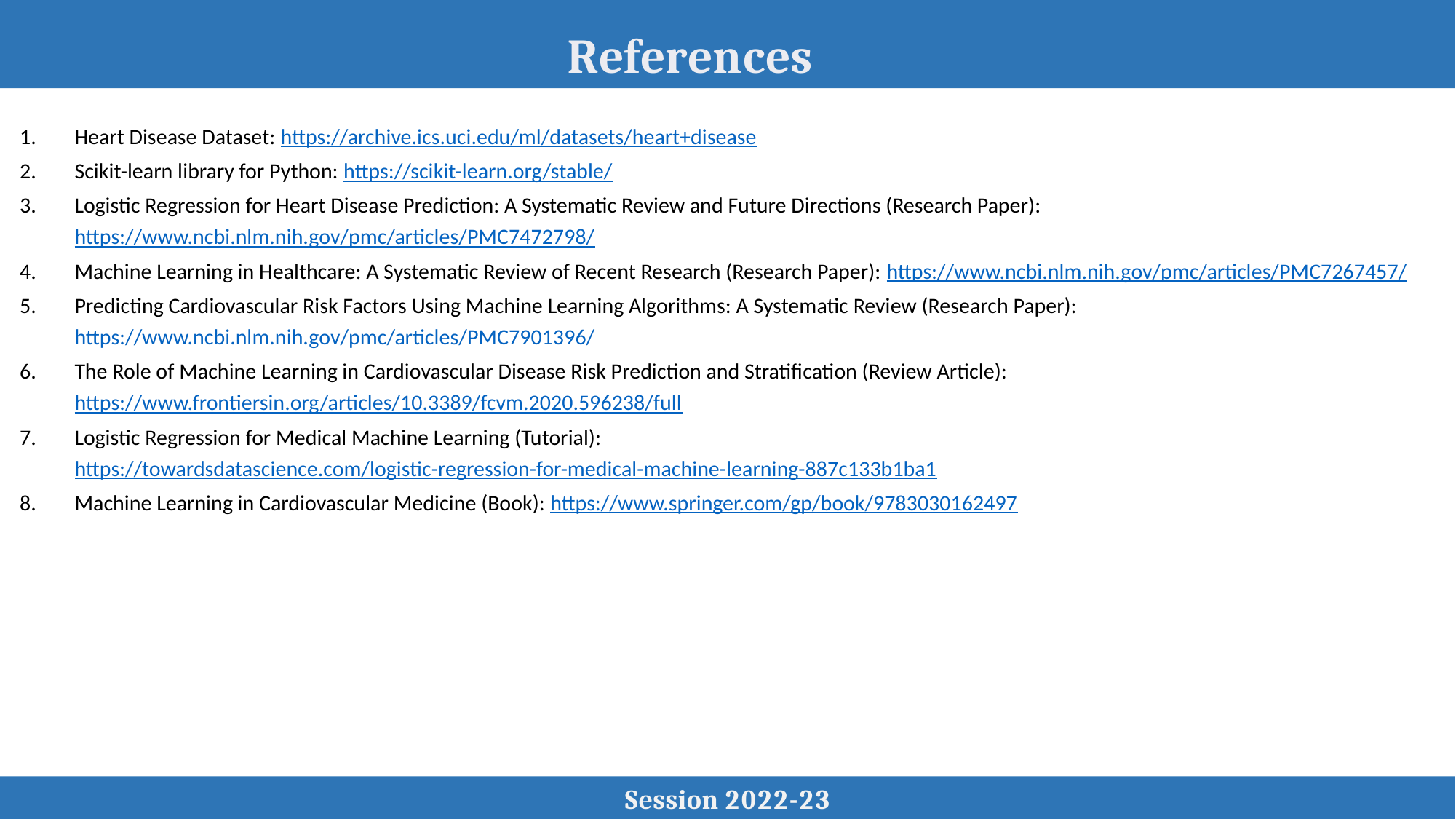

References
Heart Disease Dataset: https://archive.ics.uci.edu/ml/datasets/heart+disease
Scikit-learn library for Python: https://scikit-learn.org/stable/
Logistic Regression for Heart Disease Prediction: A Systematic Review and Future Directions (Research Paper): https://www.ncbi.nlm.nih.gov/pmc/articles/PMC7472798/
Machine Learning in Healthcare: A Systematic Review of Recent Research (Research Paper): https://www.ncbi.nlm.nih.gov/pmc/articles/PMC7267457/
Predicting Cardiovascular Risk Factors Using Machine Learning Algorithms: A Systematic Review (Research Paper): https://www.ncbi.nlm.nih.gov/pmc/articles/PMC7901396/
The Role of Machine Learning in Cardiovascular Disease Risk Prediction and Stratification (Review Article): https://www.frontiersin.org/articles/10.3389/fcvm.2020.596238/full
Logistic Regression for Medical Machine Learning (Tutorial): https://towardsdatascience.com/logistic-regression-for-medical-machine-learning-887c133b1ba1
Machine Learning in Cardiovascular Medicine (Book): https://www.springer.com/gp/book/9783030162497

Session 2022-23